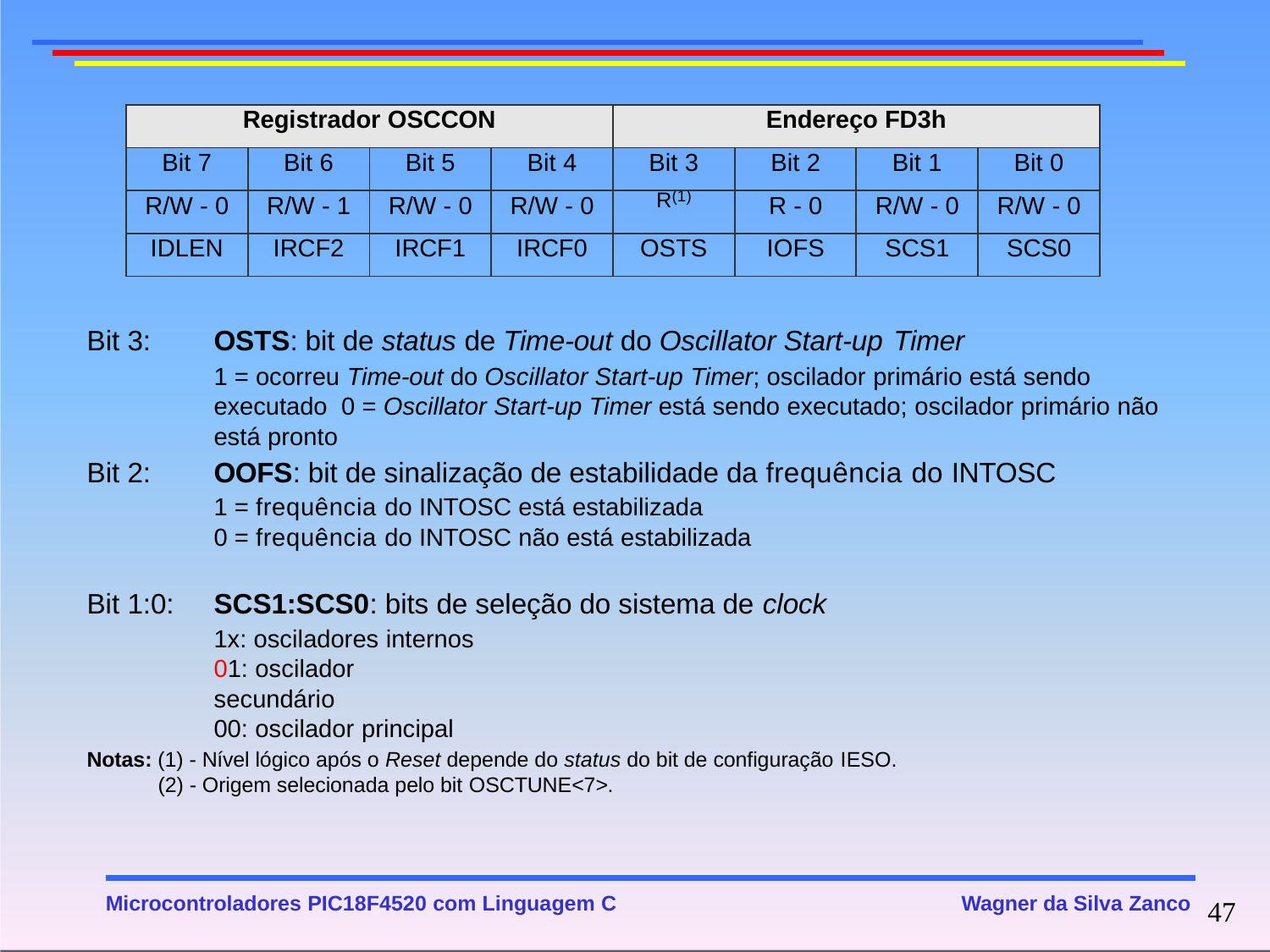

| Registrador OSCCON |  |  |  | Endereço FD3h |  |  |  |
| --- | --- | --- | --- | --- | --- | --- | --- |
| Bit 7 | Bit 6 | Bit 5 | Bit 4 | Bit 3 | Bit 2 | Bit 1 | Bit 0 |
| R/W - 0 | R/W - 1 | R/W - 0 | R/W - 0 | R(1) | R - 0 | R/W - 0 | R/W - 0 |
| IDLEN | IRCF2 | IRCF1 | IRCF0 | OSTS | IOFS | SCS1 | SCS0 |
OSTS: bit de status de Time-out do Oscillator Start-up Timer
1 = ocorreu Time-out do Oscillator Start-up Timer; oscilador primário está sendo executado  0 = Oscillator Start-up Timer está sendo executado; oscilador primário não está pronto
Bit 3:
OOFS: bit de sinalização de estabilidade da frequência do INTOSC
1 = frequência do INTOSC está estabilizada
0 = frequência do INTOSC não está estabilizada
Bit 2:
SCS1:SCS0: bits de seleção do sistema de clock
1x: osciladores internos  01: oscilador secundário
00: oscilador principal
Bit 1:0:
Notas: (1) - Nível lógico após o Reset depende do status do bit de configuração IESO.
(2) - Origem selecionada pelo bit OSCTUNE<7>.
Microcontroladores PIC18F4520 com Linguagem C
Wagner da Silva Zanco
47